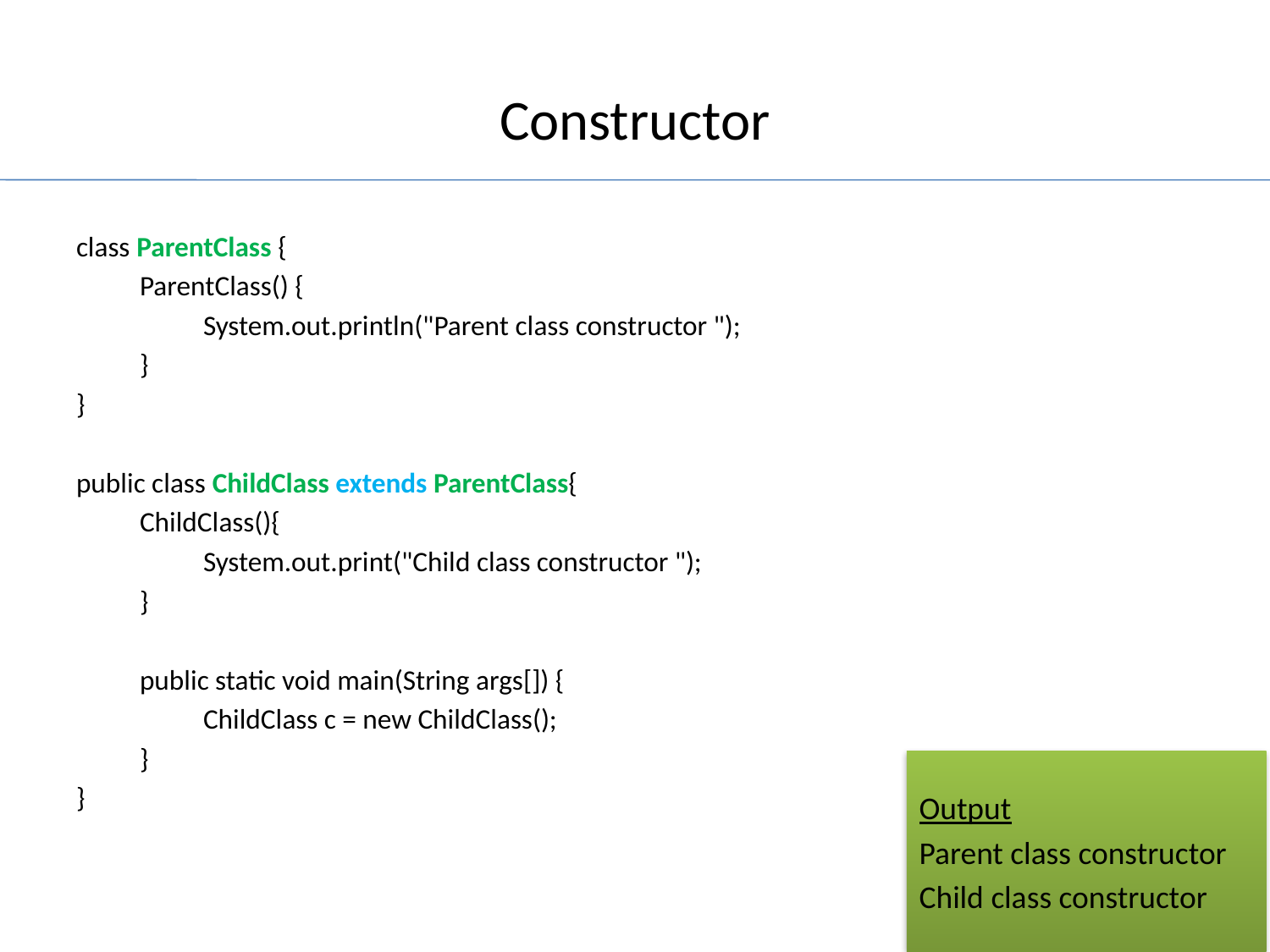

# Constructor
class ParentClass {
ParentClass() {
System.out.println("Parent class constructor ");
}
}

public class ChildClass extends ParentClass{
ChildClass(){
System.out.print("Child class constructor ");
}

public static void main(String args[]) {
ChildClass c = new ChildClass();
}
}
Output
Parent class constructor
Child class constructor